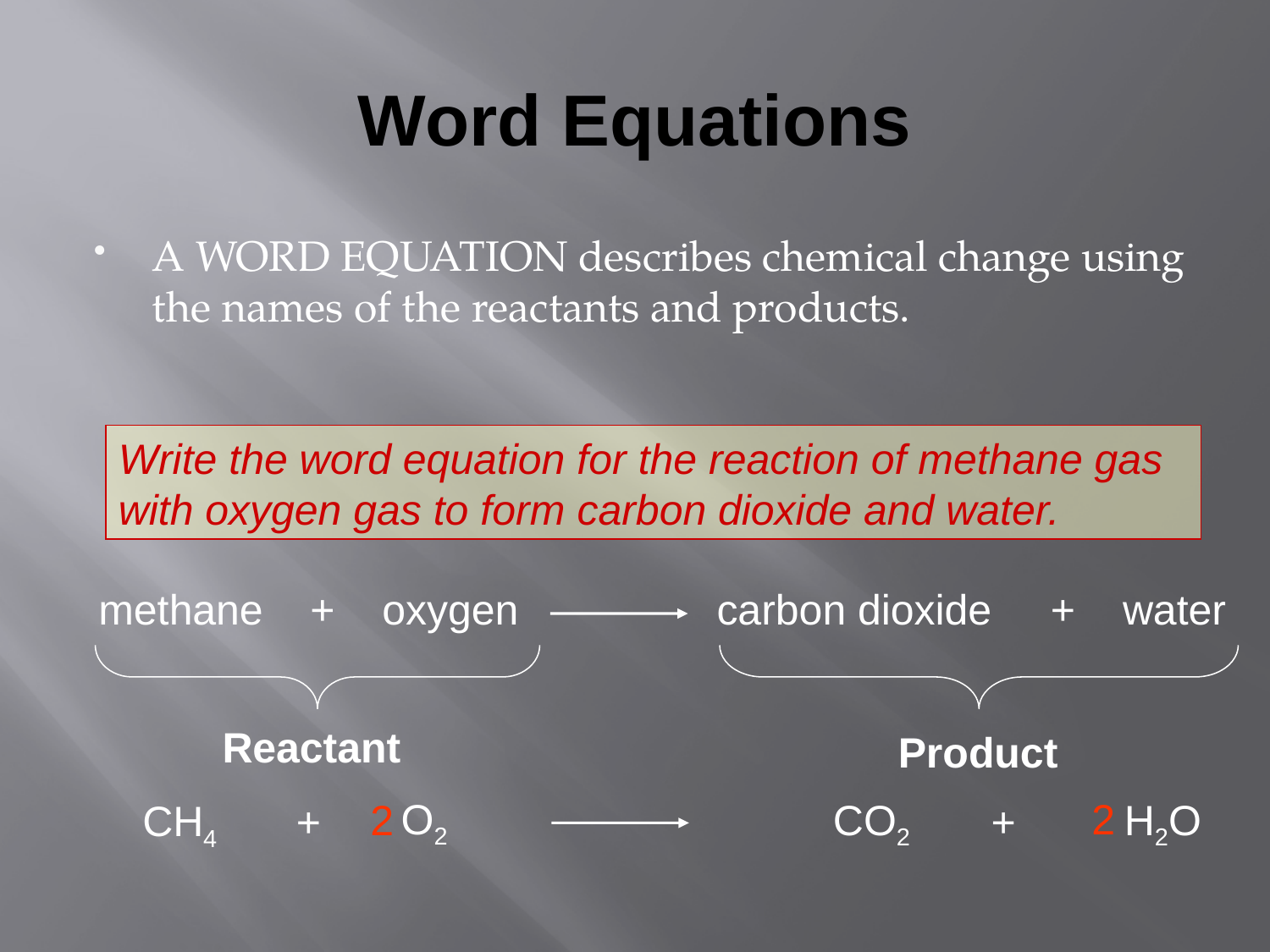

# Word Equations
A WORD EQUATION describes chemical change using the names of the reactants and products.

Write the word equation for the reaction of methane gas with oxygen gas to form carbon dioxide and water.

carbon dioxide     +    water
methane    +    oxygen

Reactant
Product
O2
2
H2O
2
CO2
CH4
+
+